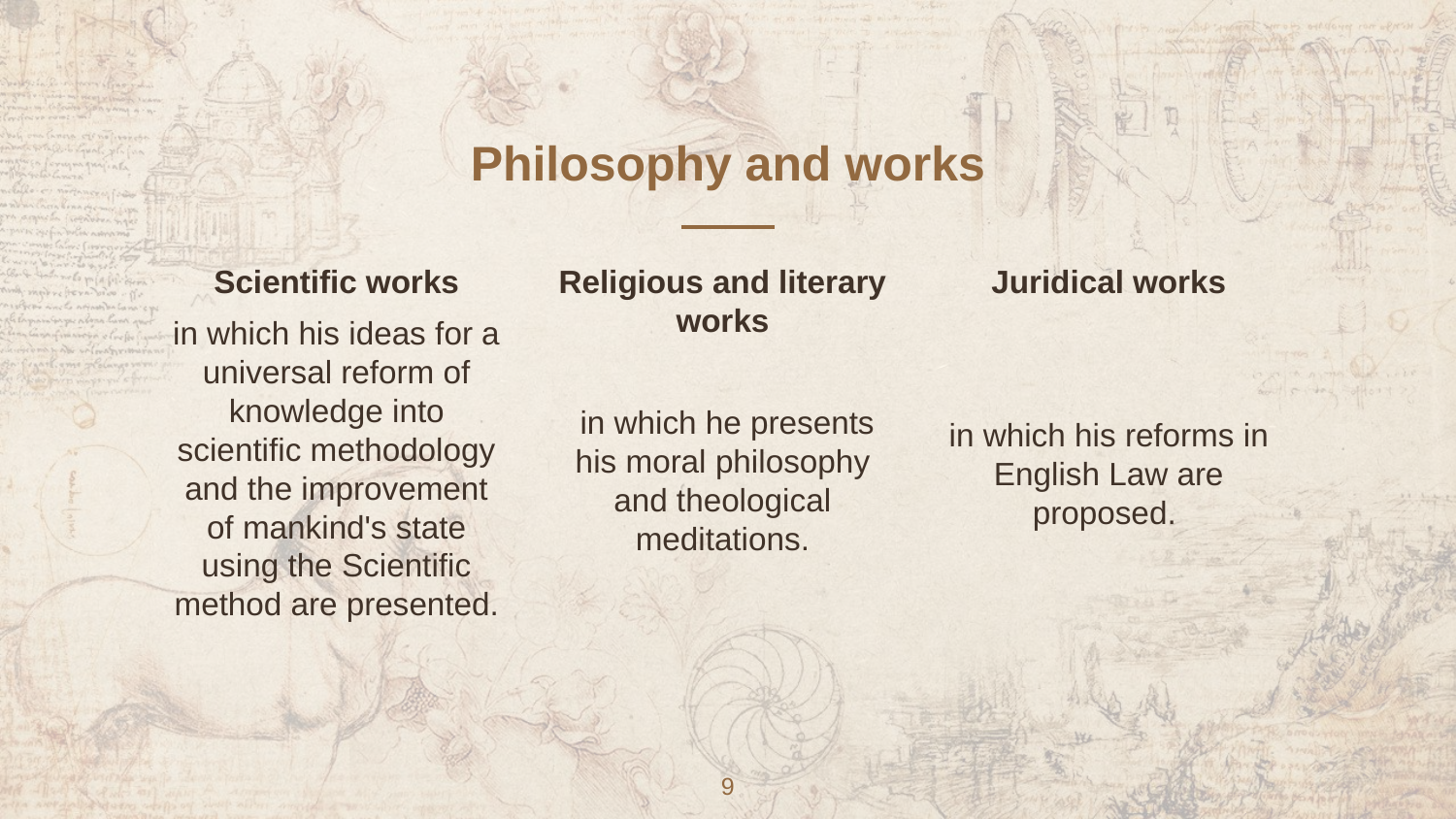

# Philosophy and works
Scientific works
in which his ideas for a universal reform of knowledge into scientific methodology and the improvement of mankind's state using the Scientific method are presented.
Religious and literary works

 in which he presents his moral philosophy and theological meditations.
Juridical works

in which his reforms in English Law are proposed.

9